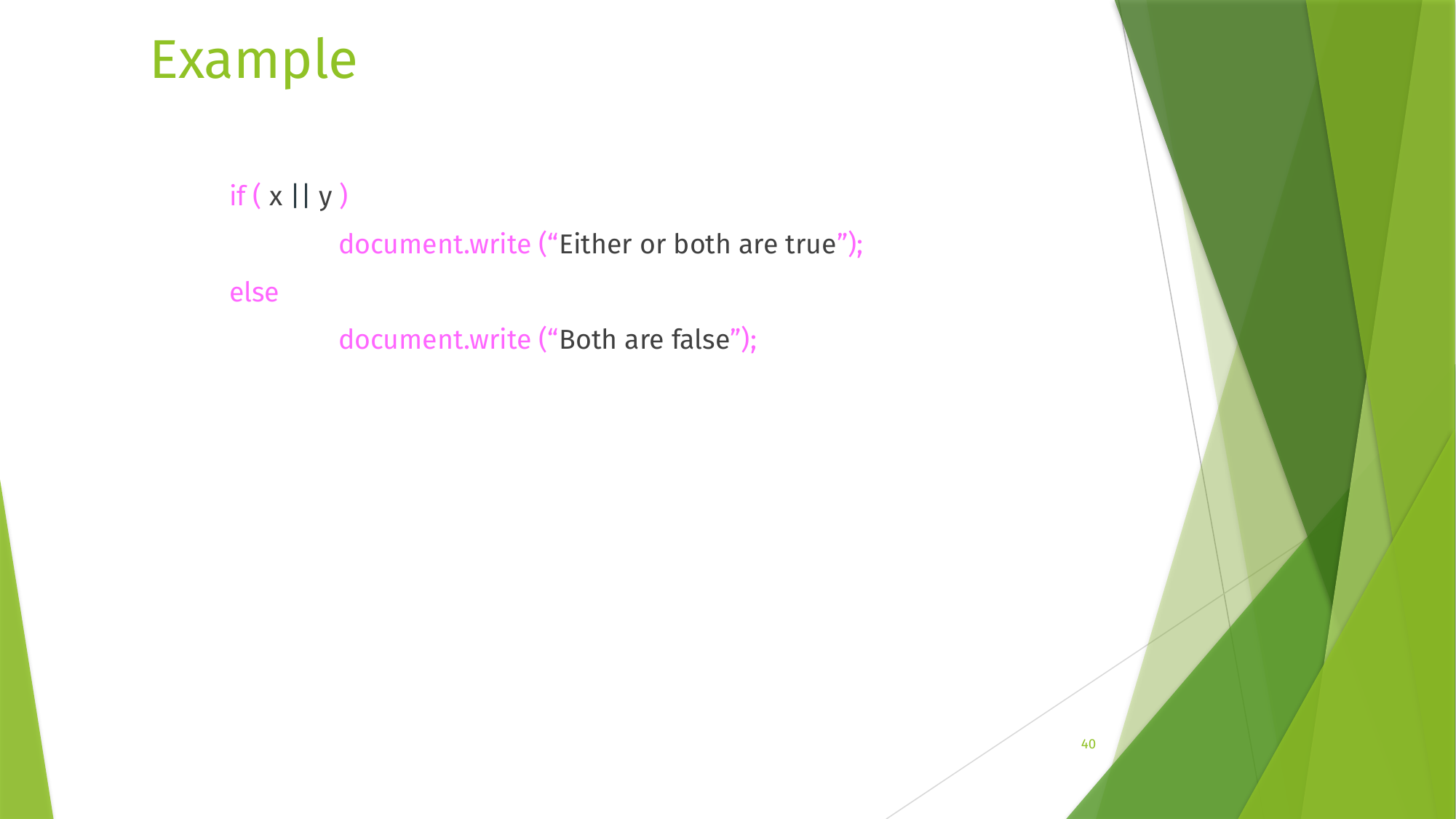

# Example
if ( x || y )
	document.write (“Either or both are true”);
else
	document.write (“Both are false”);

40